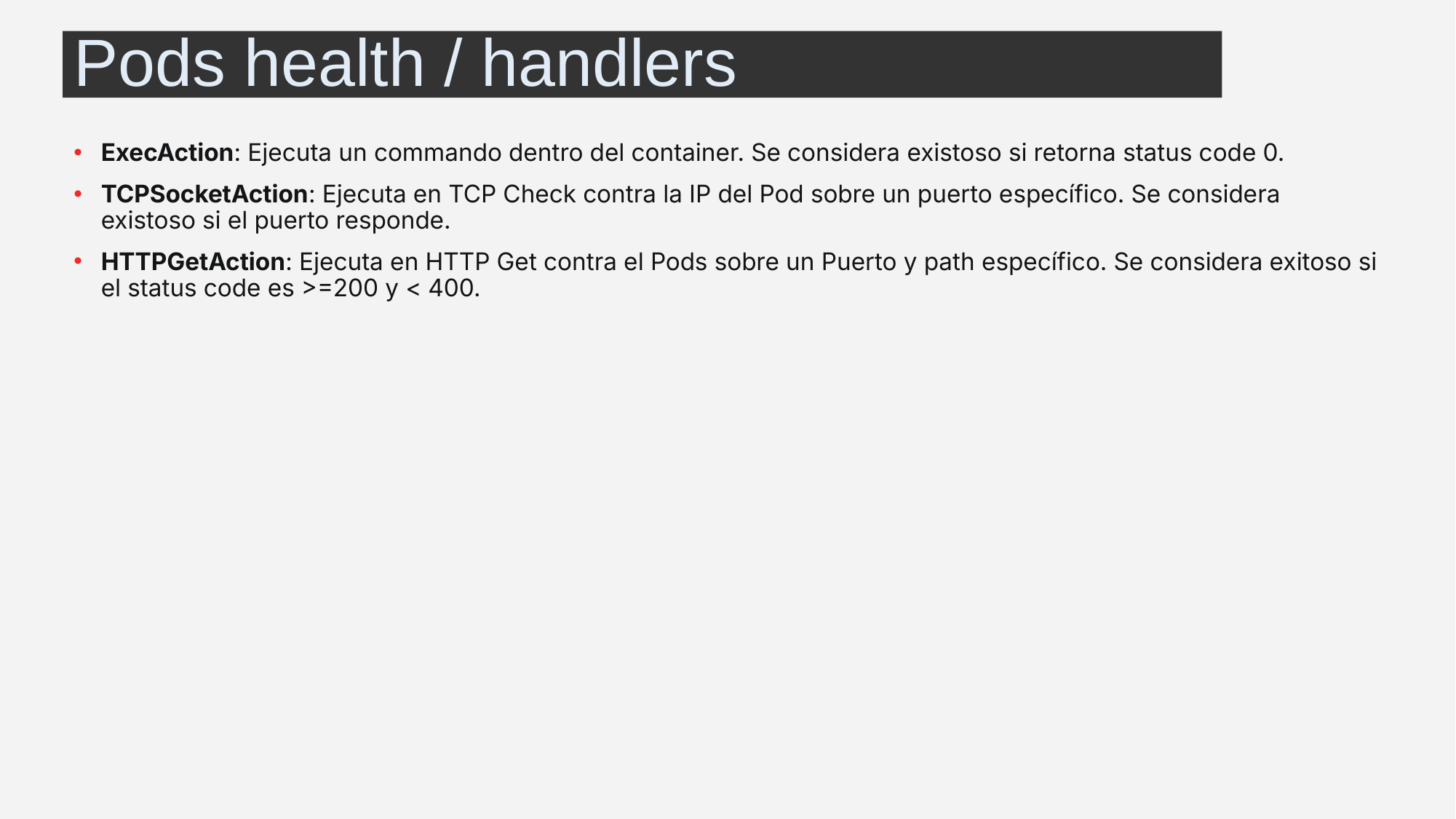

# Pods health / handlers
ExecAction: Ejecuta un commando dentro del container. Se considera existoso si retorna status code 0.
TCPSocketAction: Ejecuta en TCP Check contra la IP del Pod sobre un puerto específico. Se considera existoso si el puerto responde.
HTTPGetAction: Ejecuta en HTTP Get contra el Pods sobre un Puerto y path específico. Se considera exitoso si el status code es >=200 y < 400.